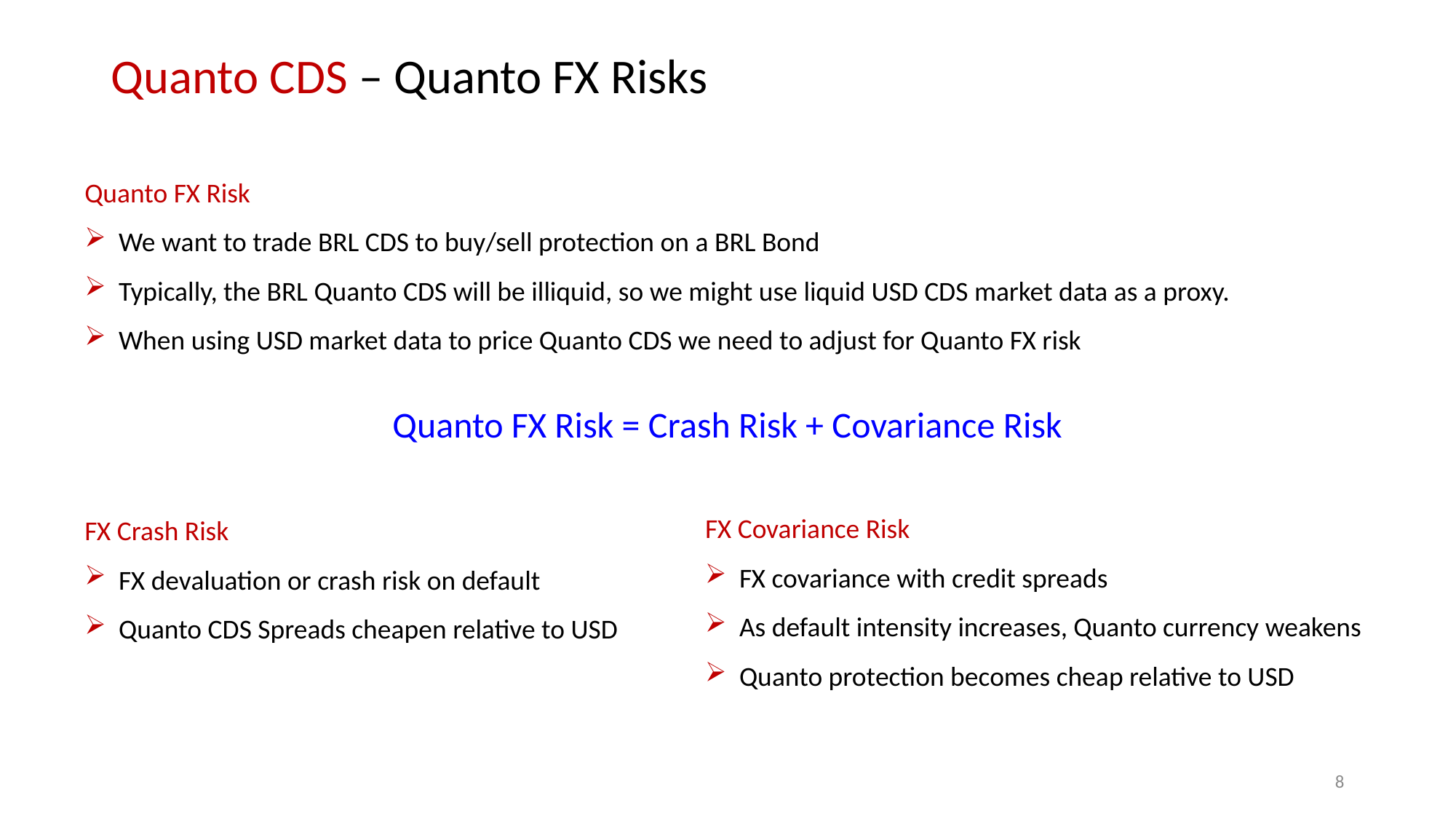

# Quanto CDS – Quanto FX Risks
Quanto FX Risk
We want to trade BRL CDS to buy/sell protection on a BRL Bond
Typically, the BRL Quanto CDS will be illiquid, so we might use liquid USD CDS market data as a proxy.
When using USD market data to price Quanto CDS we need to adjust for Quanto FX risk
Quanto FX Risk = Crash Risk + Covariance Risk
FX Covariance Risk
FX covariance with credit spreads
As default intensity increases, Quanto currency weakens
Quanto protection becomes cheap relative to USD
FX Crash Risk
FX devaluation or crash risk on default
Quanto CDS Spreads cheapen relative to USD
8